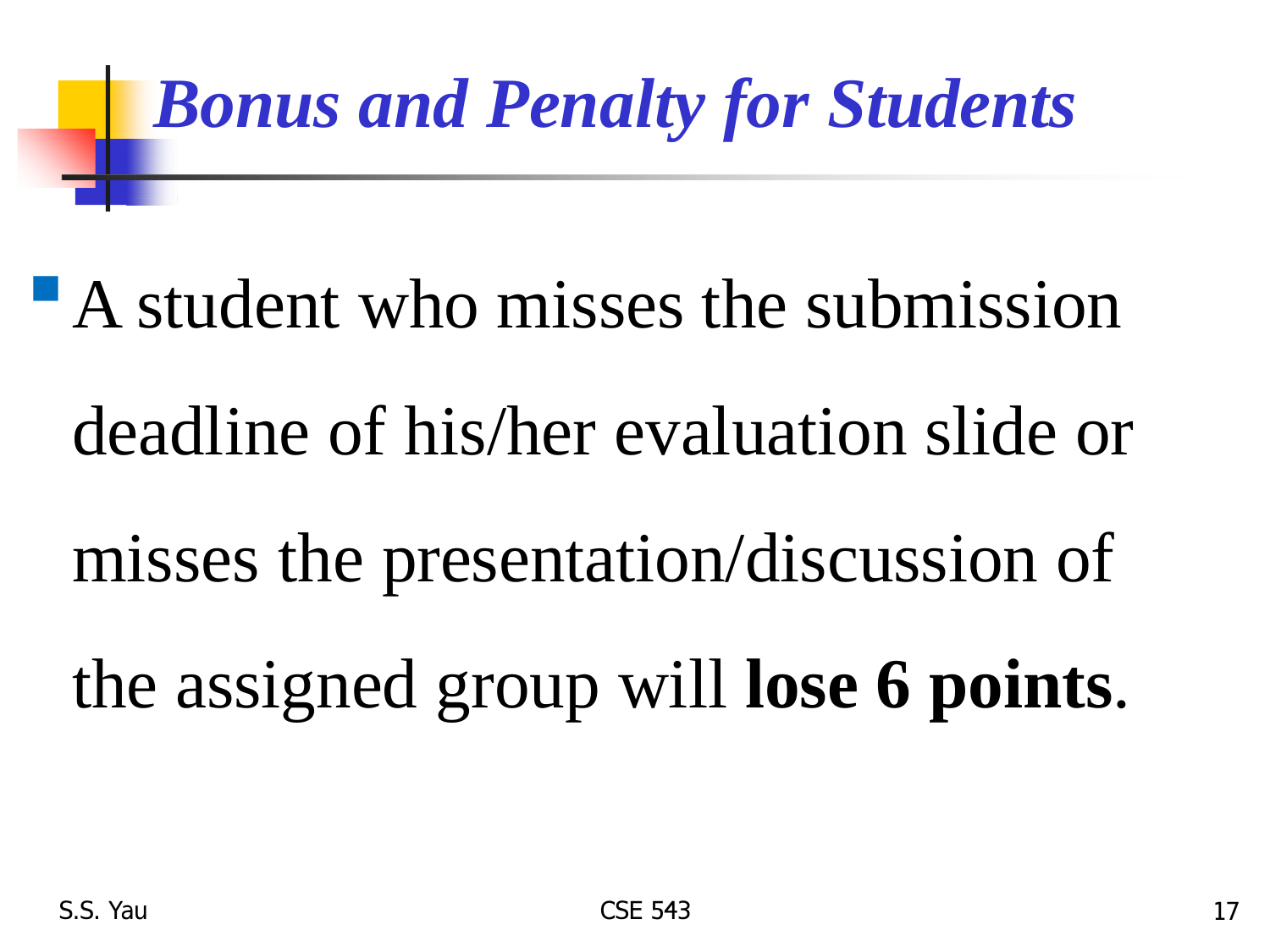

# Bonus and Penalty for Students

A student who misses the submission deadline of his/her evaluation slide or misses the presentation/discussion of  the assigned group will lose 6 points.
S.S. Yau
CSE 543
17